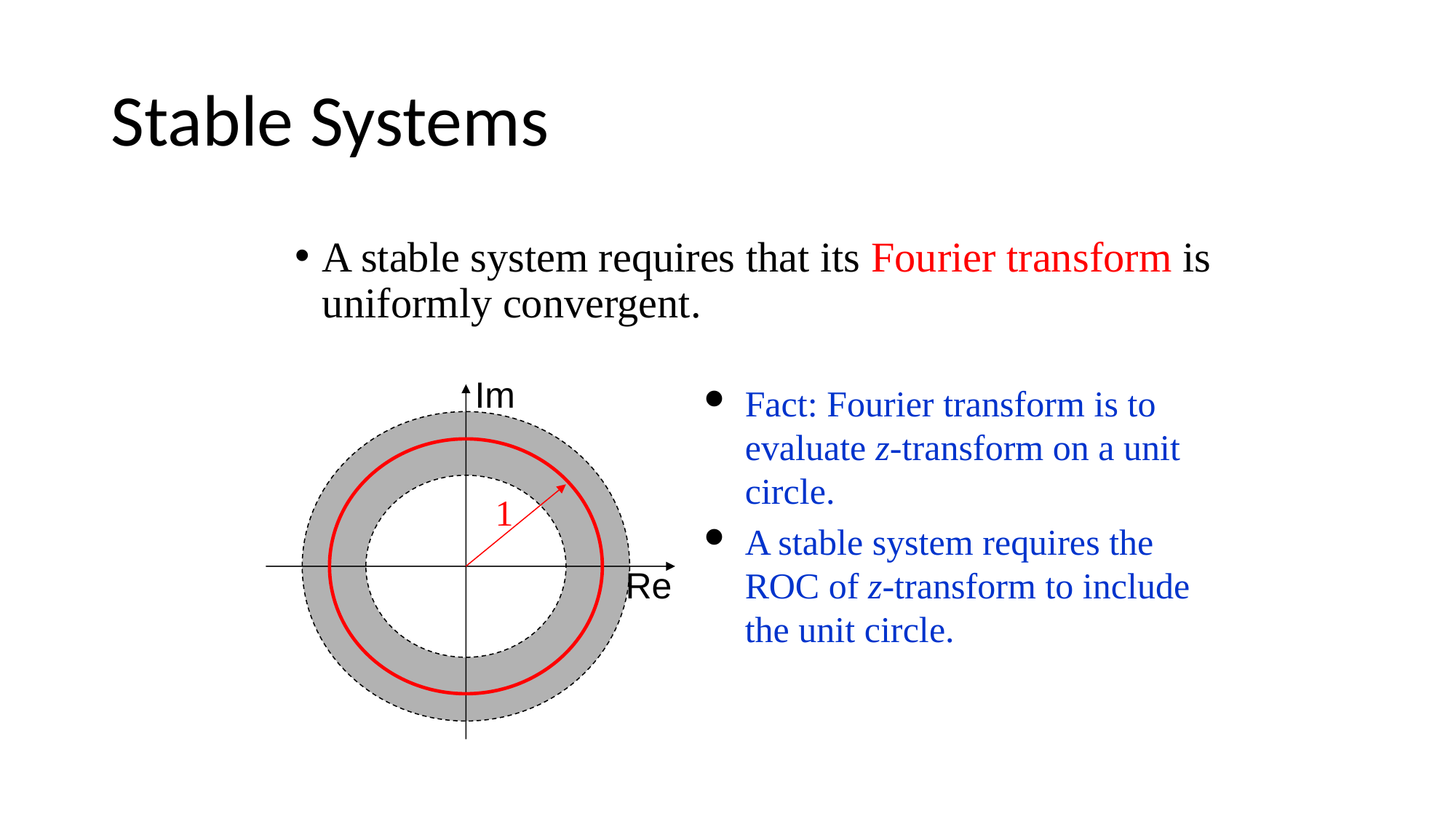

# Stable Systems
A stable system requires that its Fourier transform is uniformly convergent.
Im

Re

Fact: Fourier transform is to evaluate z-transform on a unit circle.
A stable system requires the ROC of z-transform to include the unit circle.

1